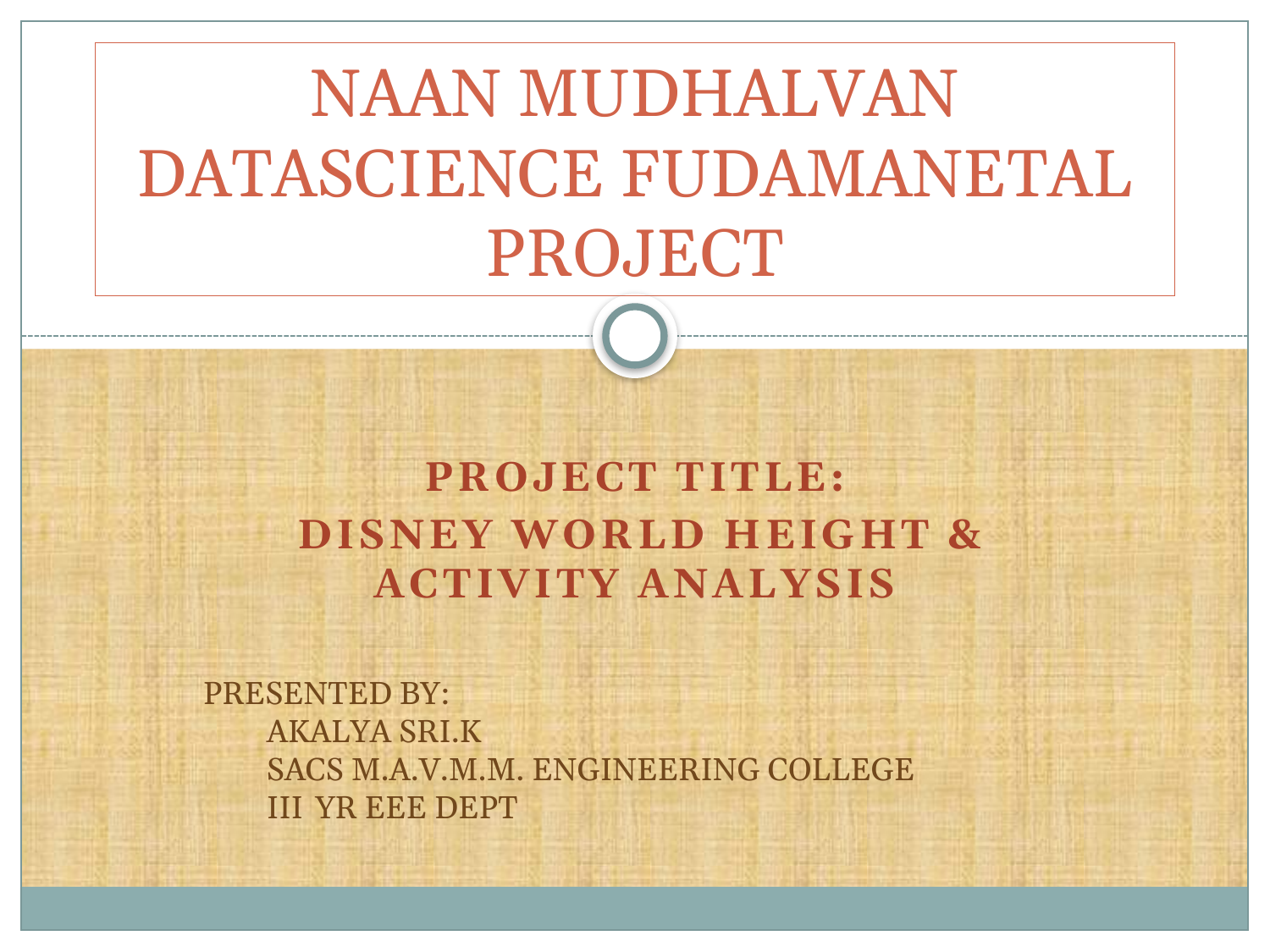

# NAAN MUDHALVAN DATASCIENCE FUDAMANETAL PROJECT
PROJECT TITLE:
 disney world height & activity analysis
PRESENTED BY:
AKALYA SRI.K
SACS M.A.V.M.M. ENGINEERING COLLEGE
III  YR EEE DEPT